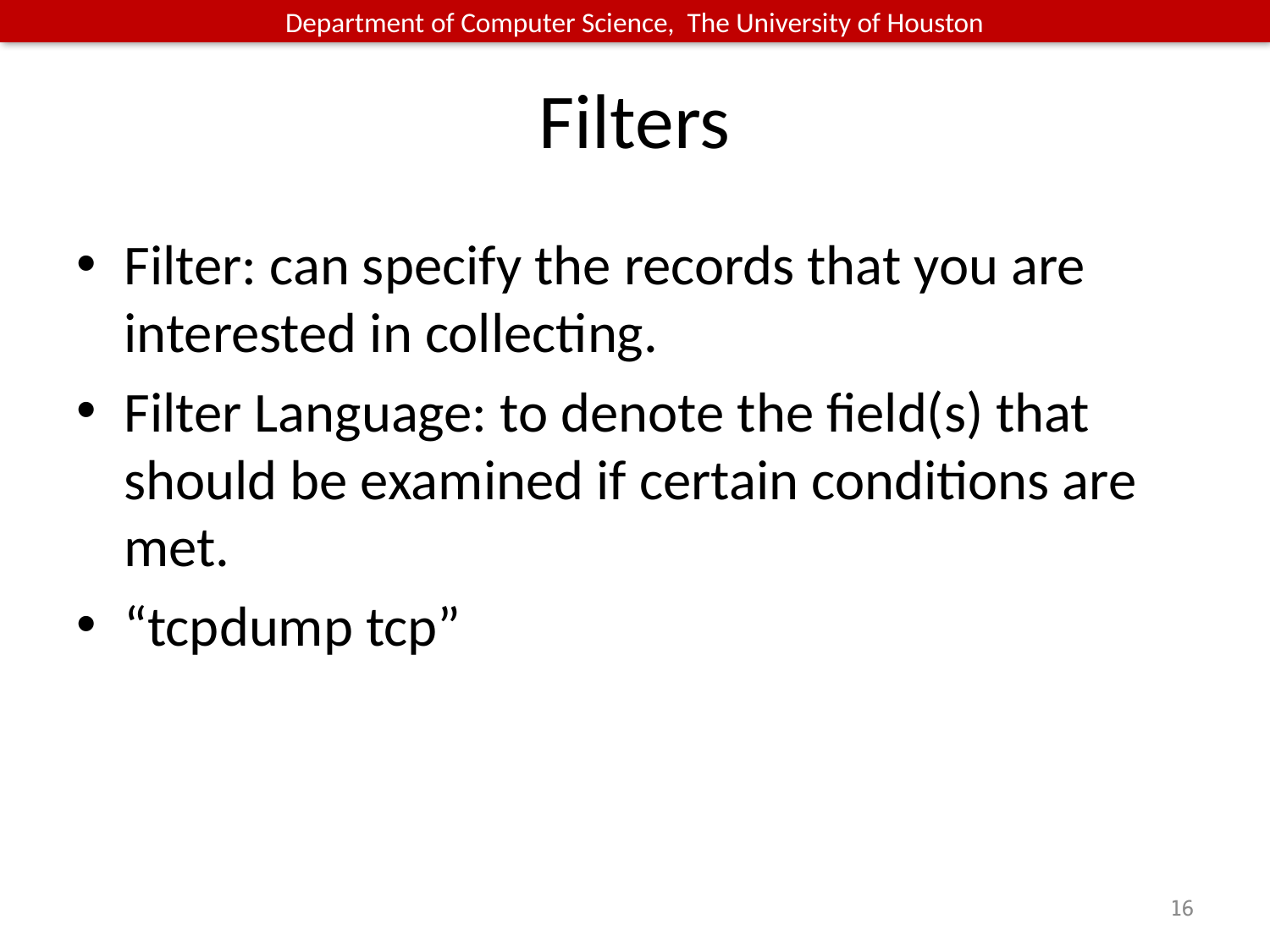

# Filters
Filter: can specify the records that you are interested in collecting.
Filter Language: to denote the field(s) that should be examined if certain conditions are met.
“tcpdump tcp”
16